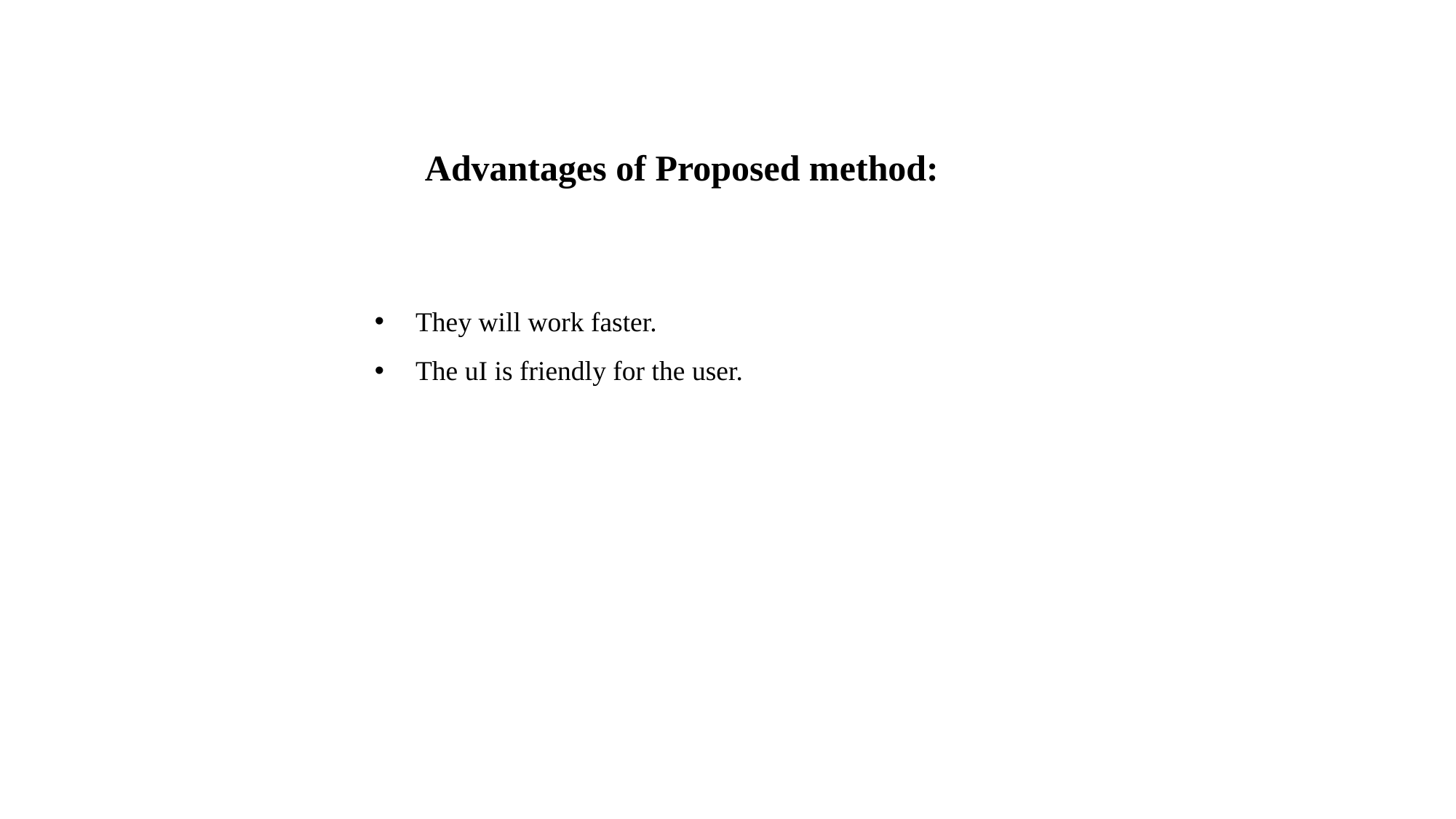

Advantages of Proposed method:

They will work faster.
The uI is friendly for the user.